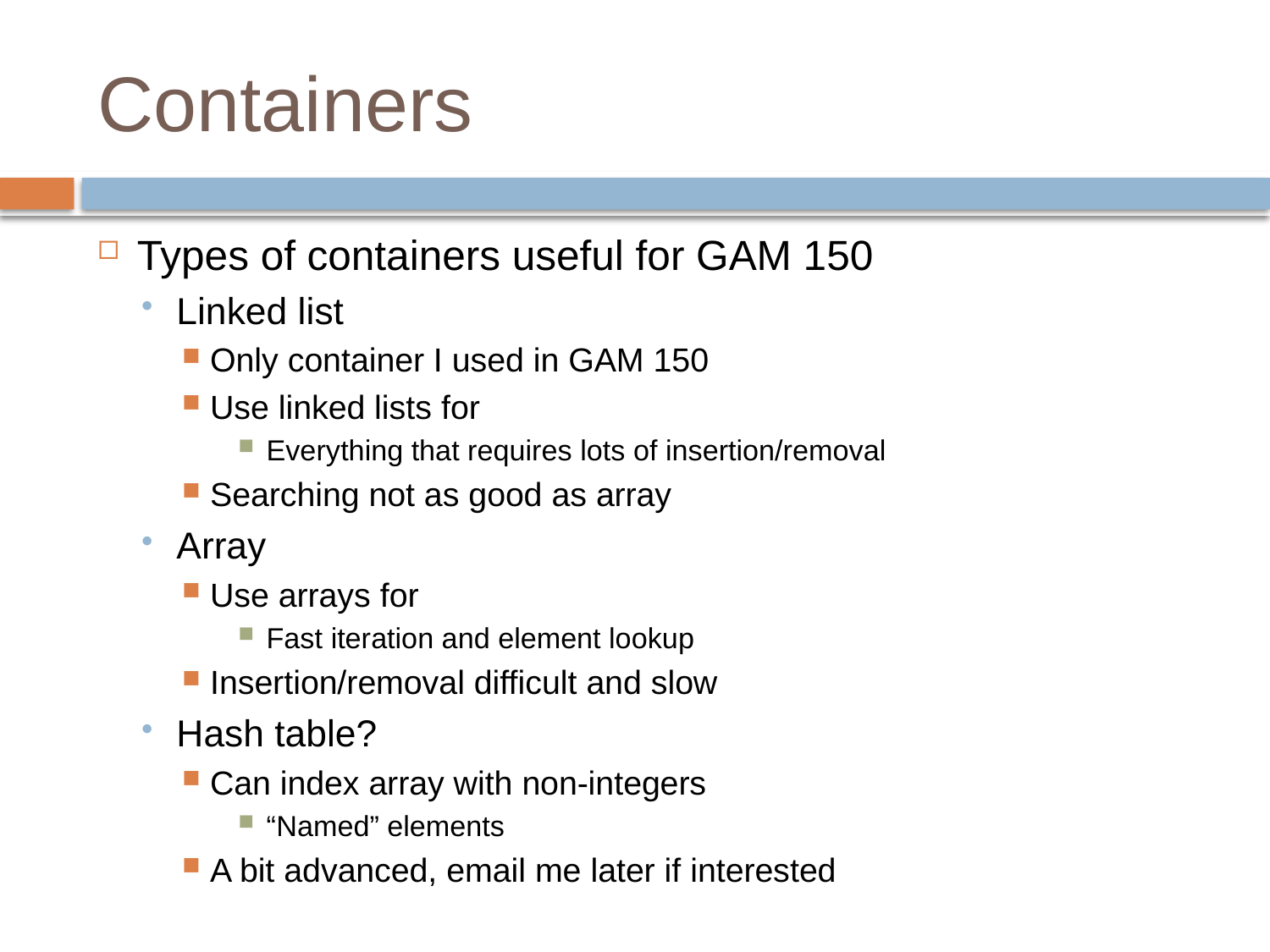

# Containers
Types of containers useful for GAM 150
Linked list
Only container I used in GAM 150
Use linked lists for
Everything that requires lots of insertion/removal
Searching not as good as array
Array
Use arrays for
Fast iteration and element lookup
Insertion/removal difficult and slow
Hash table?
Can index array with non-integers
“Named” elements
A bit advanced, email me later if interested